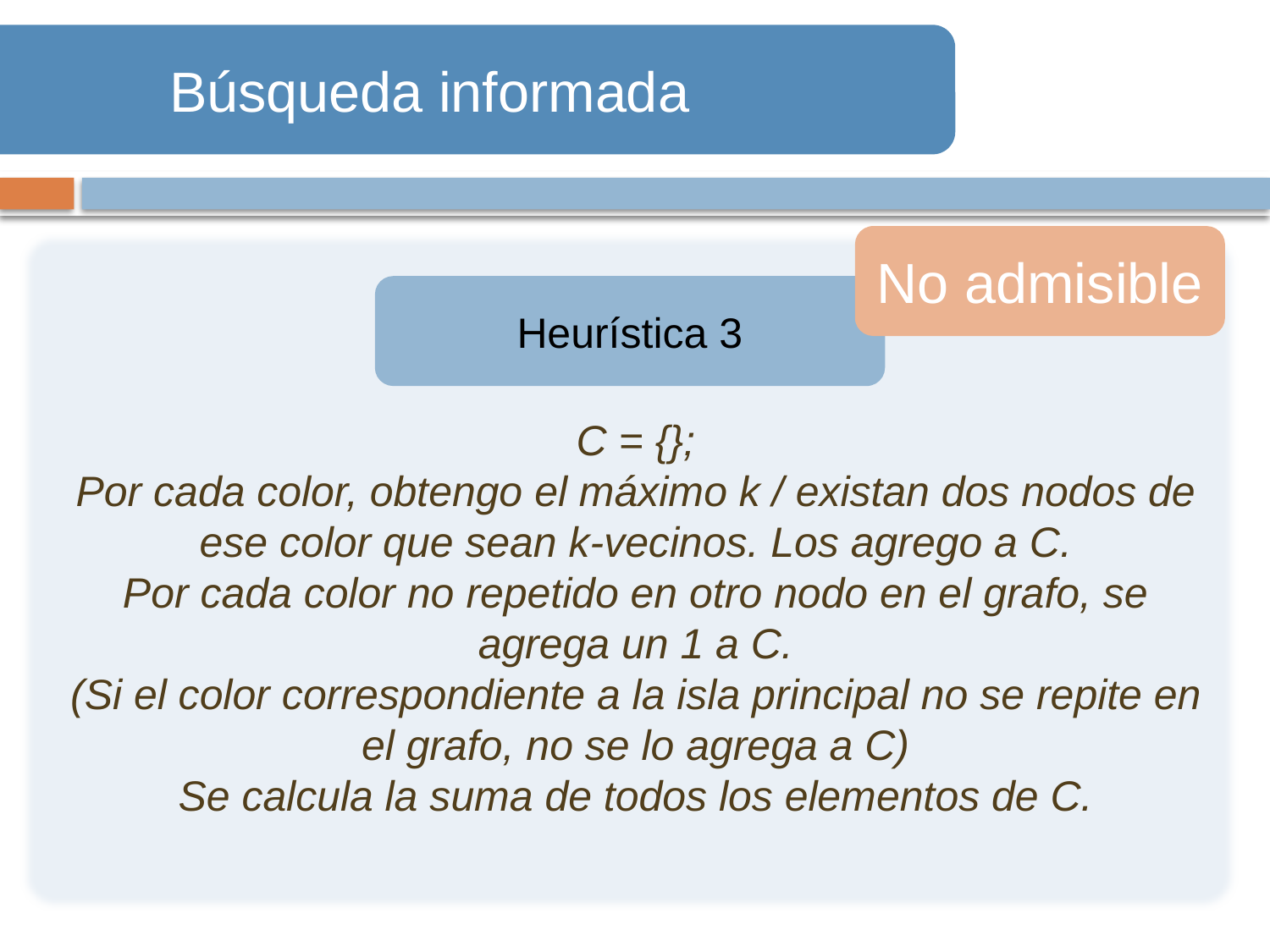

Búsqueda informada
No admisible

C = {};
Por cada color, obtengo el máximo k / existan dos nodos de ese color que sean k-vecinos. Los agrego a C.
Por cada color no repetido en otro nodo en el grafo, se agrega un 1 a C.
(Si el color correspondiente a la isla principal no se repite en el grafo, no se lo agrega a C)
Se calcula la suma de todos los elementos de C.
Heurística 3